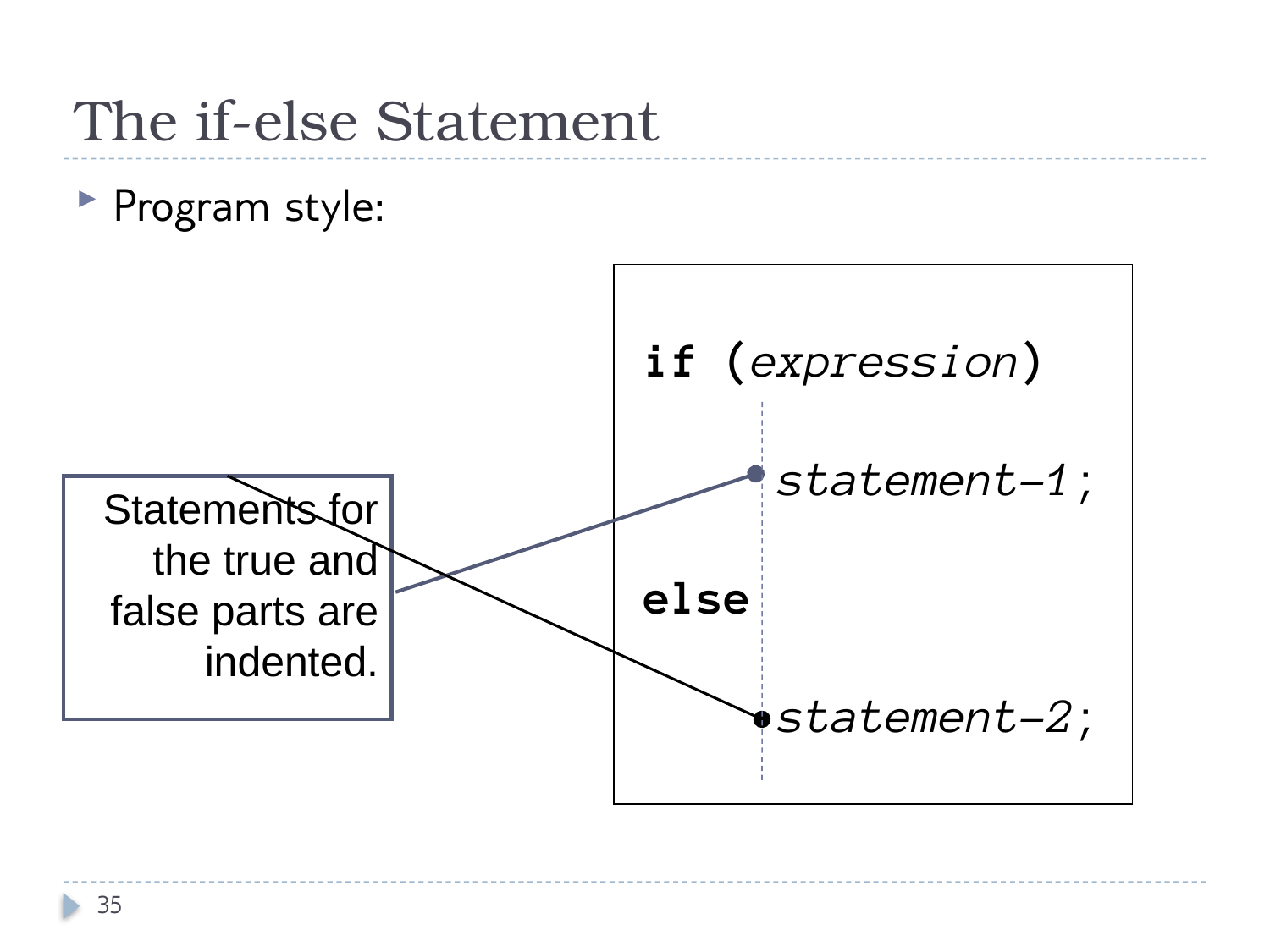

# The if-else Statement
Program style:

 if (expression)

      statement-1;

 else

      statement-2;
Statements for the true and false parts are indented.
35